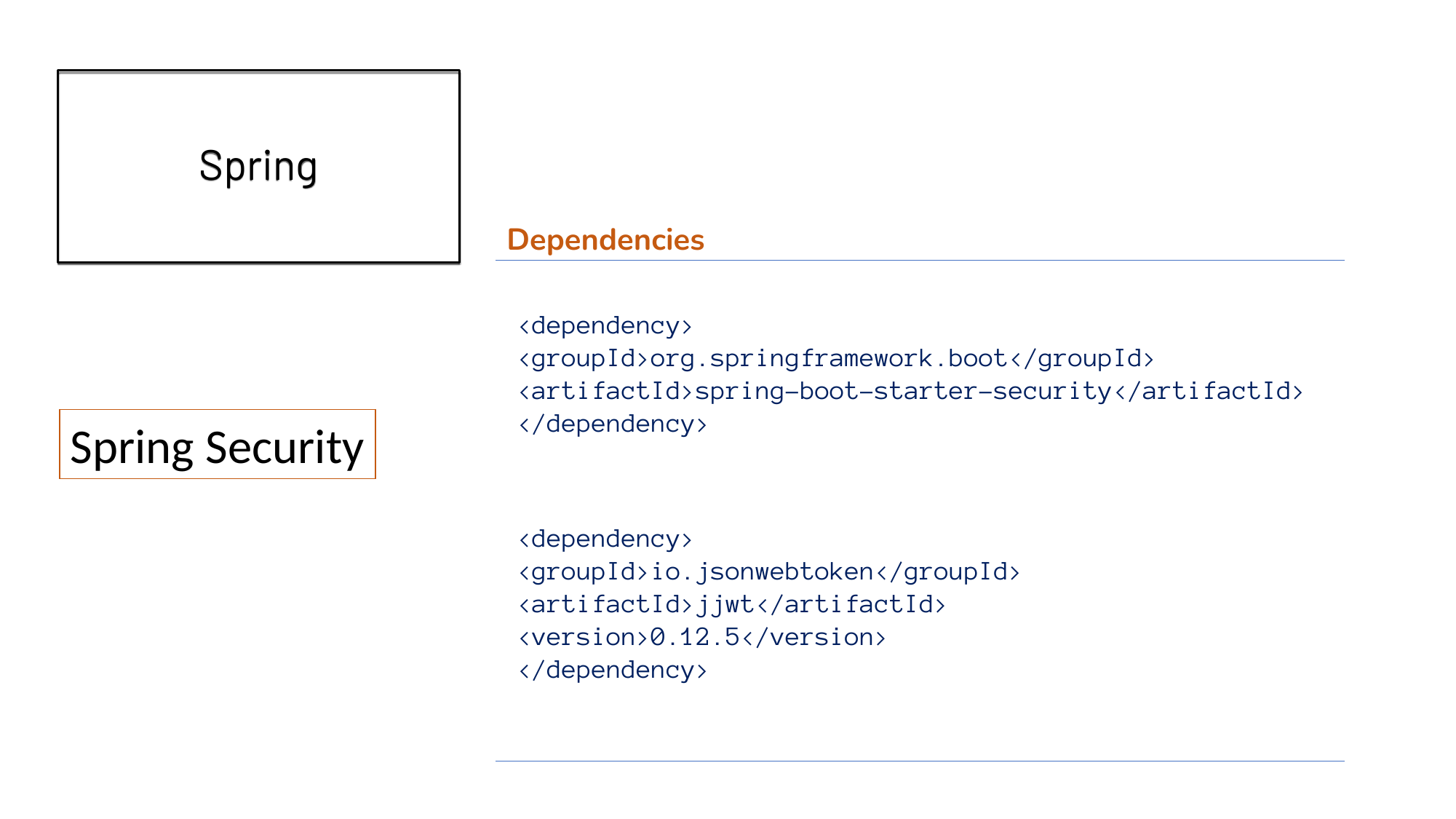

# Spring
Dependencies
<dependency>
<groupId>org.springframework.boot</groupId>
<artifactId>spring-boot-starter-security</artifactId>
</dependency>
Spring Security
<dependency>
<groupId>io.jsonwebtoken</groupId>
<artifactId>jjwt</artifactId>
<version>0.12.5</version>
</dependency>